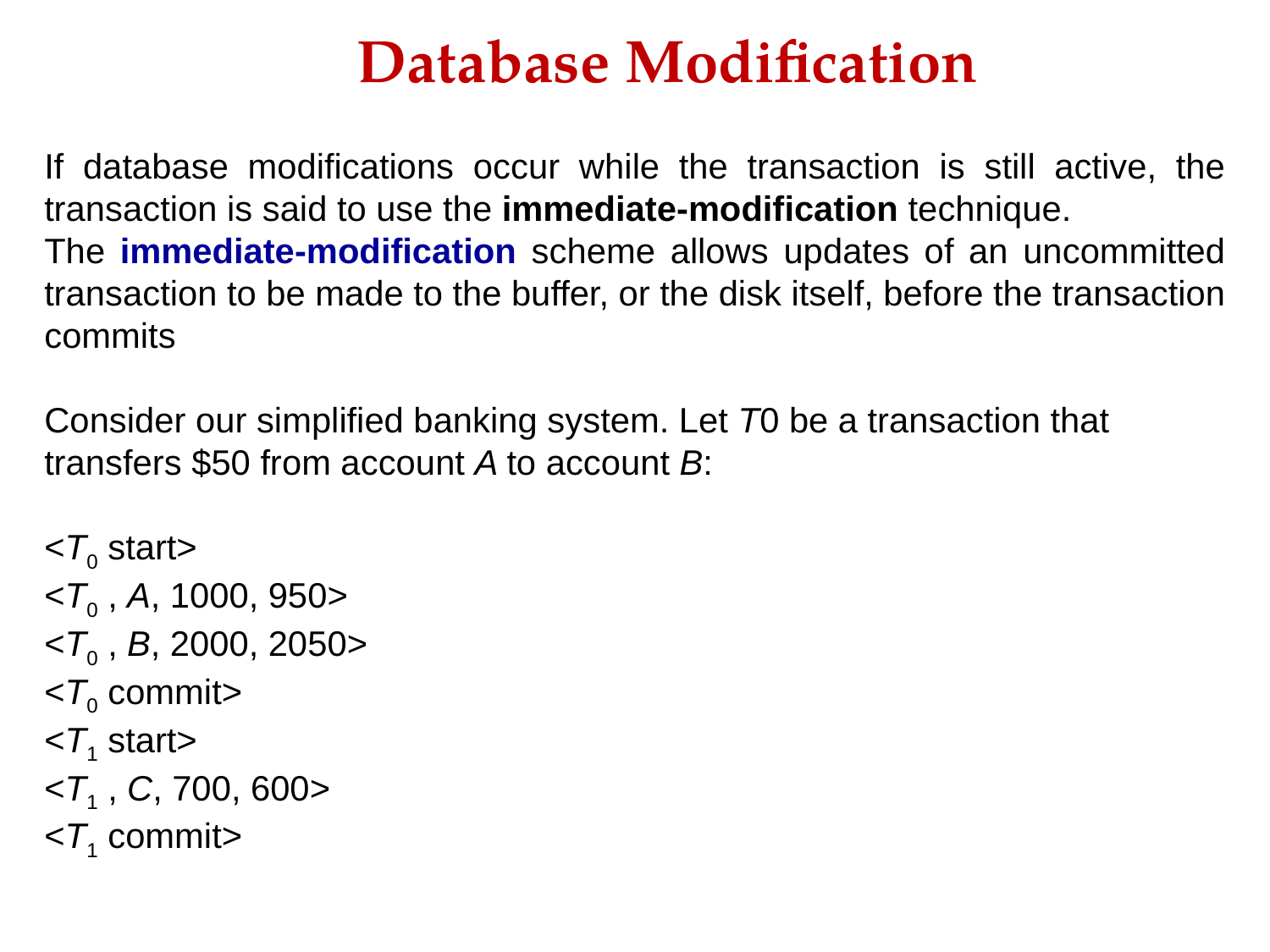

# Database Modification
If database modifications occur while the transaction is still active, the transaction is said to use the immediate-modification technique.
The immediate-modification scheme allows updates of an uncommitted transaction to be made to the buffer, or the disk itself, before the transaction commits

Consider our simplified banking system. Let T0 be a transaction that transfers $50 from account A to account B:

<T0 start>
<T0 , A, 1000, 950>
<T0 , B, 2000, 2050>
<T0 commit>
<T1 start>
<T1 , C, 700, 600>
<T1 commit>